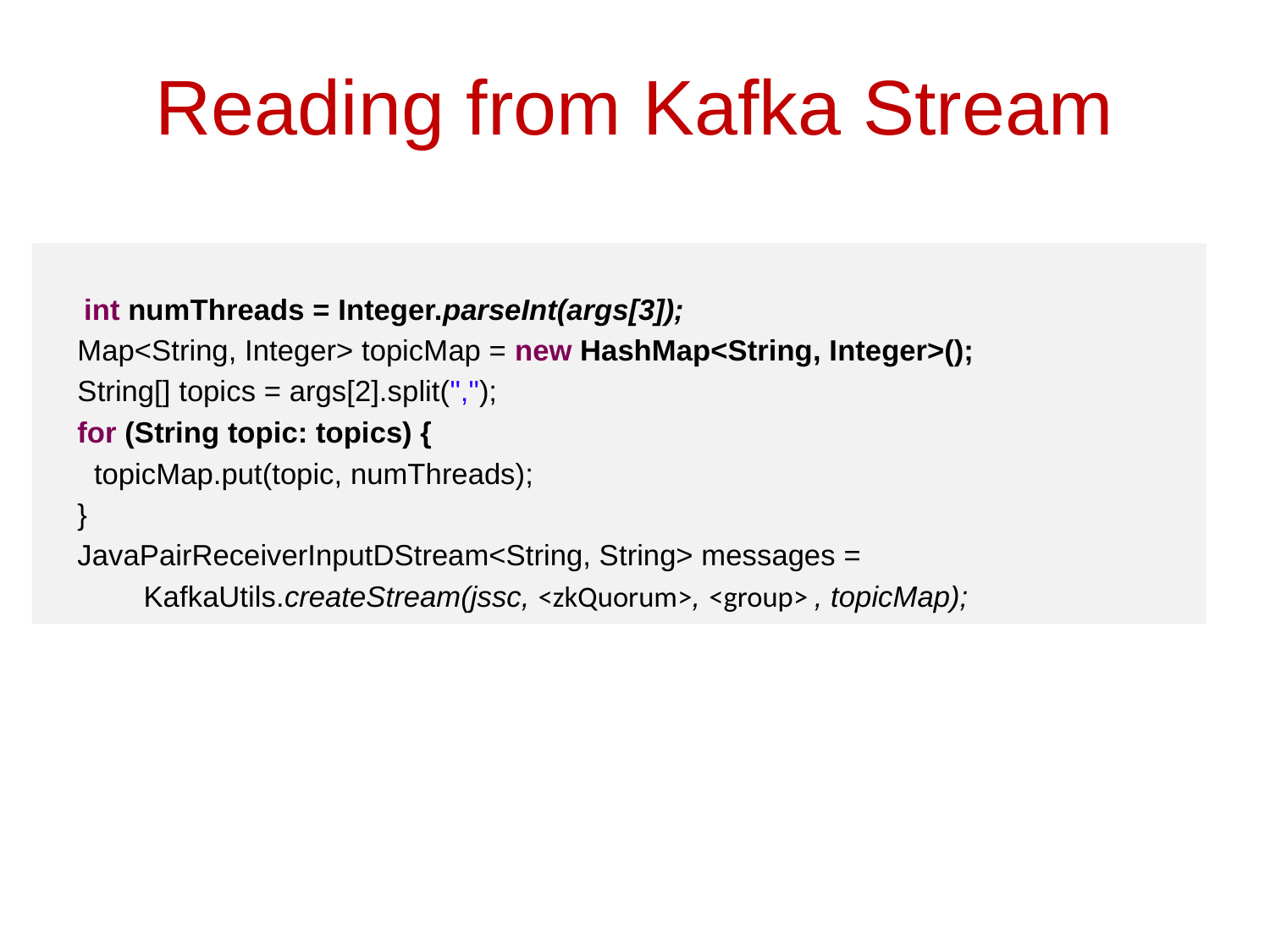

# Reading from Kafka Stream

     int numThreads = Integer.parseInt(args[3]);
    Map<String, Integer> topicMap = new HashMap<String, Integer>();
    String[] topics = args[2].split(",");
    for (String topic: topics) {
      topicMap.put(topic, numThreads);
    }
    JavaPairReceiverInputDStream<String, String> messages =
            KafkaUtils.createStream(jssc, <zkQuorum>, <group> , topicMap);